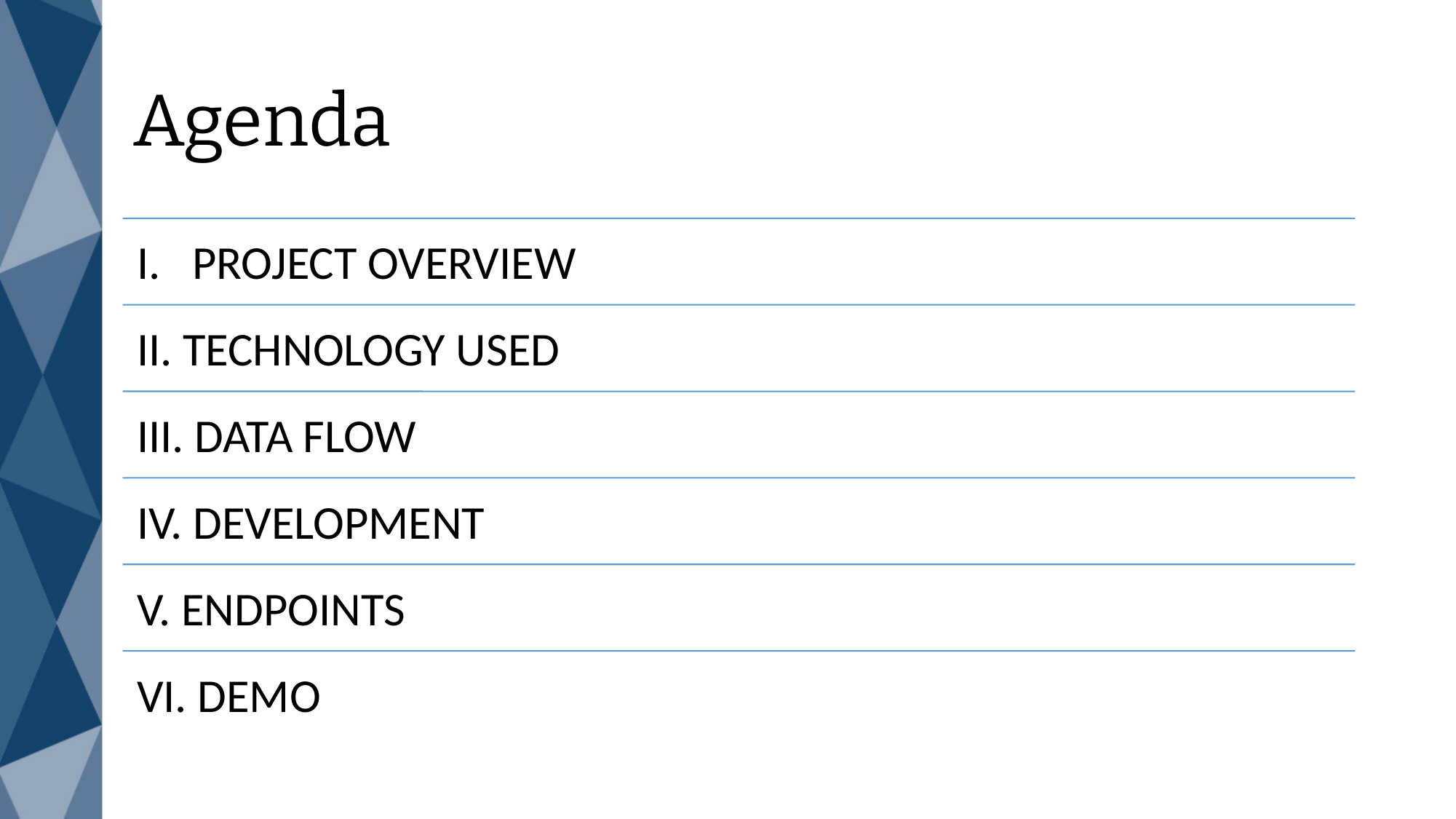

# Agenda
I.   Project Overview
II. Technology used
III. Data Flow
IV. Development
V. Endpoints
VI. Demo